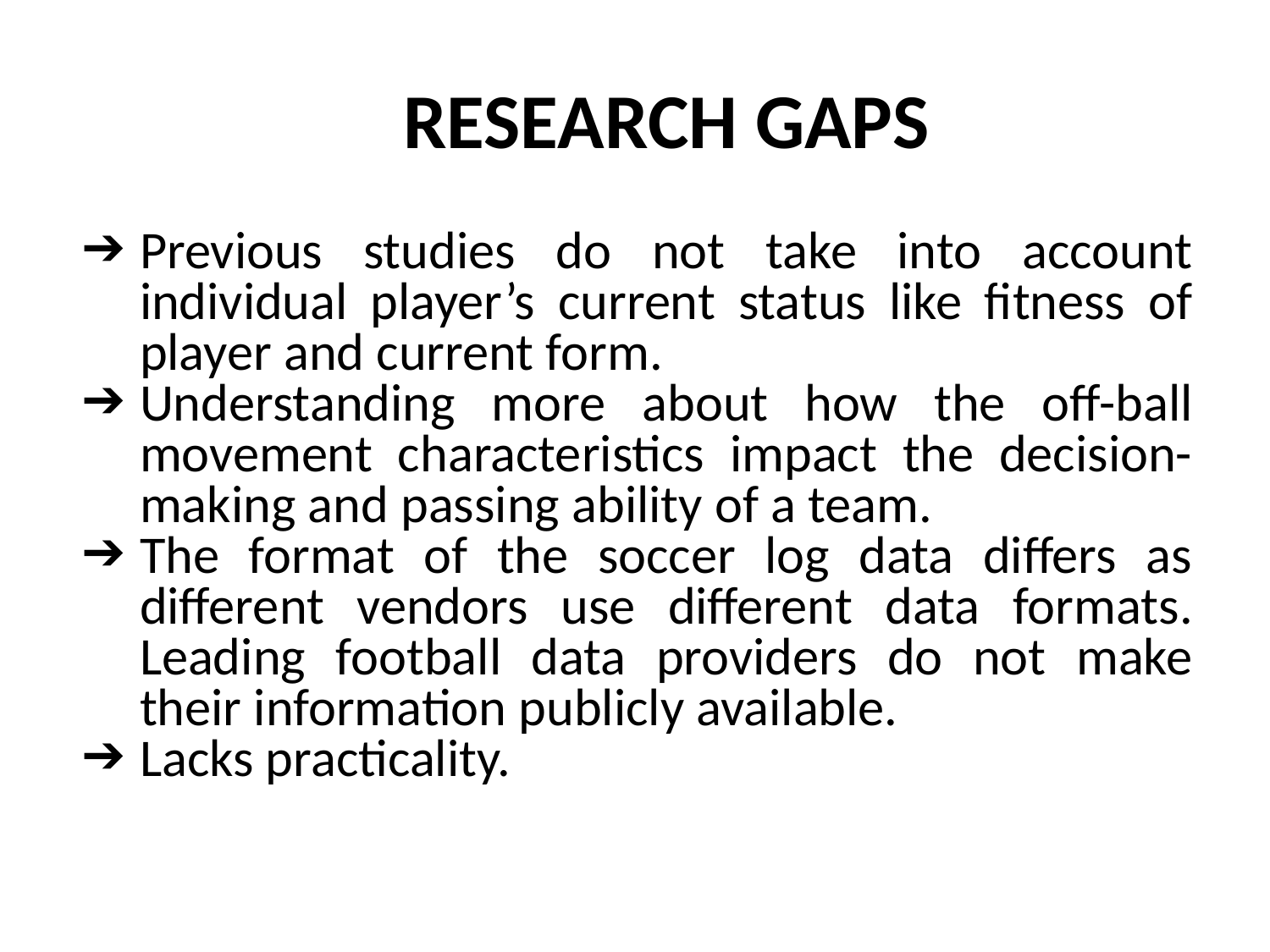

# RESEARCH GAPS
Previous studies do not take into account individual player’s current status like fitness of player and current form.
Understanding more about how the off-ball movement characteristics impact the decision-making and passing ability of a team.
The format of the soccer log data differs as different vendors use different data formats. Leading football data providers do not make their information publicly available.
Lacks practicality.